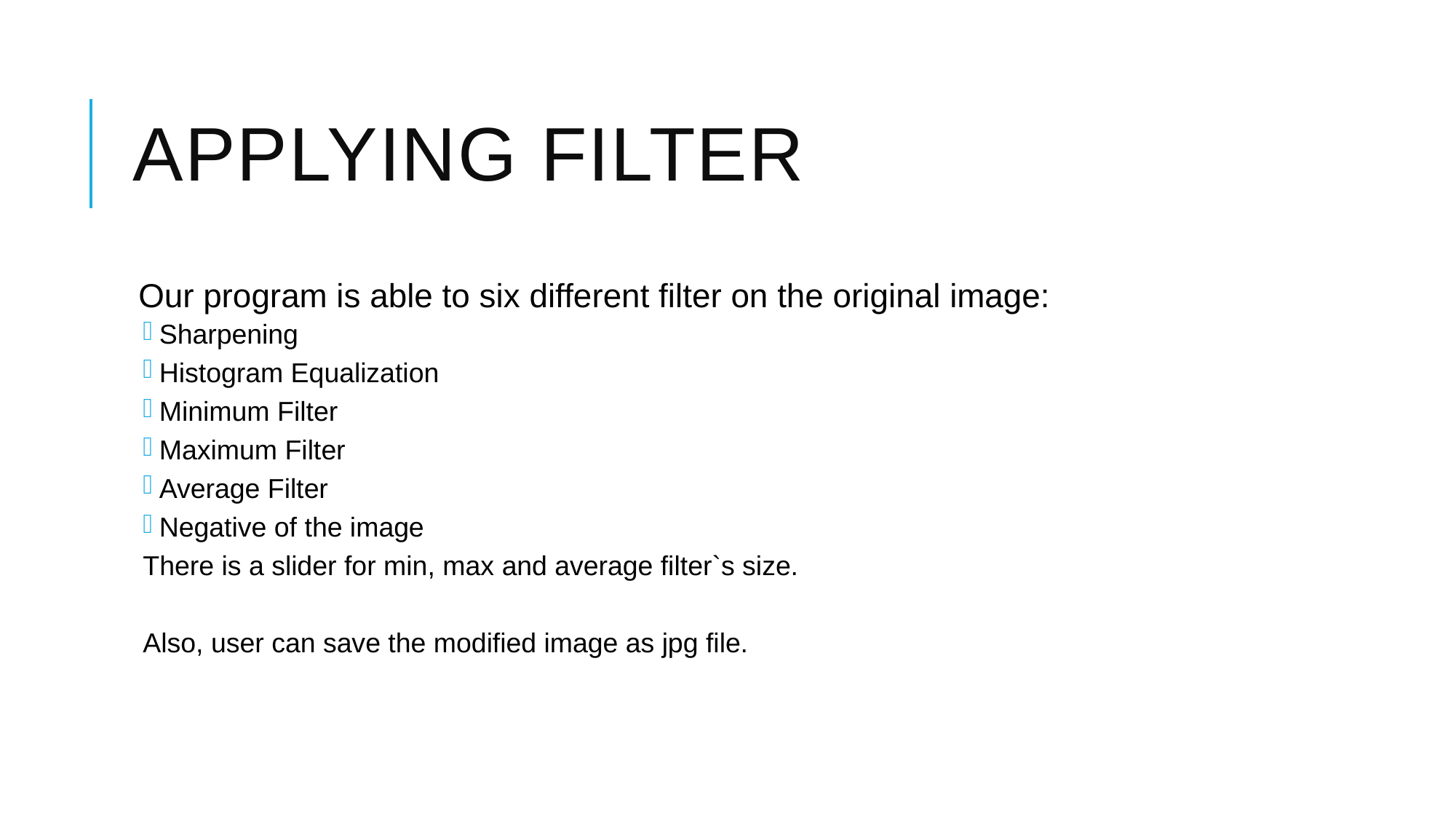

# Applying filter
Our program is able to six different filter on the original image:
Sharpening
Histogram Equalization
Minimum Filter
Maximum Filter
Average Filter
Negative of the image
There is a slider for min, max and average filter`s size.

Also, user can save the modified image as jpg file.